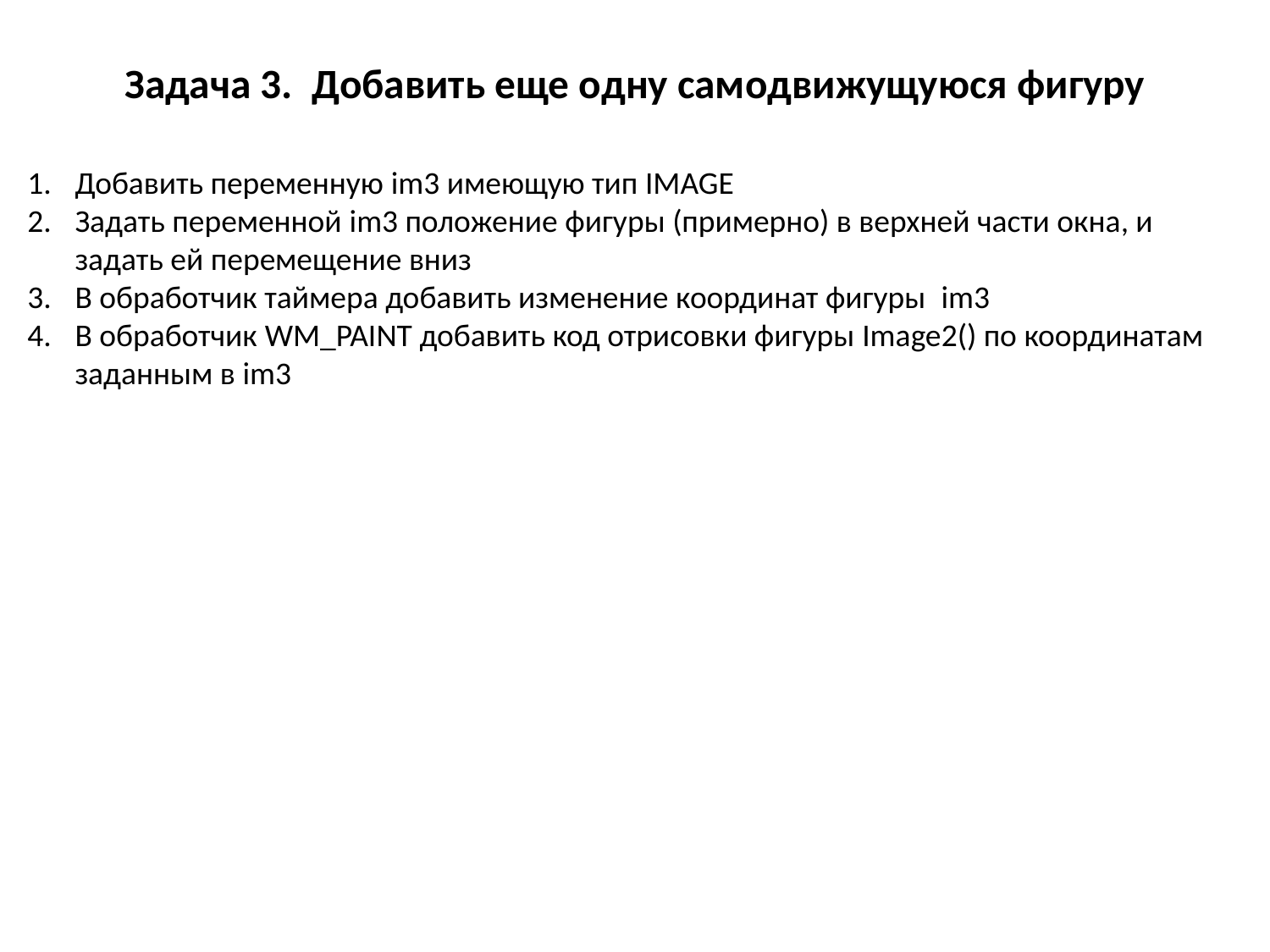

# Задача 3.  Добавить еще одну самодвижущуюся фигуру
Добавить переменную im3 имеющую тип IMAGE
Задать переменной im3 положение фигуры (примерно) в верхней части окна, и задать ей перемещение вниз
В обработчик таймера добавить изменение координат фигуры  im3
В обработчик WM_PAINT добавить код отрисовки фигуры Image2() по координатам заданным в im3